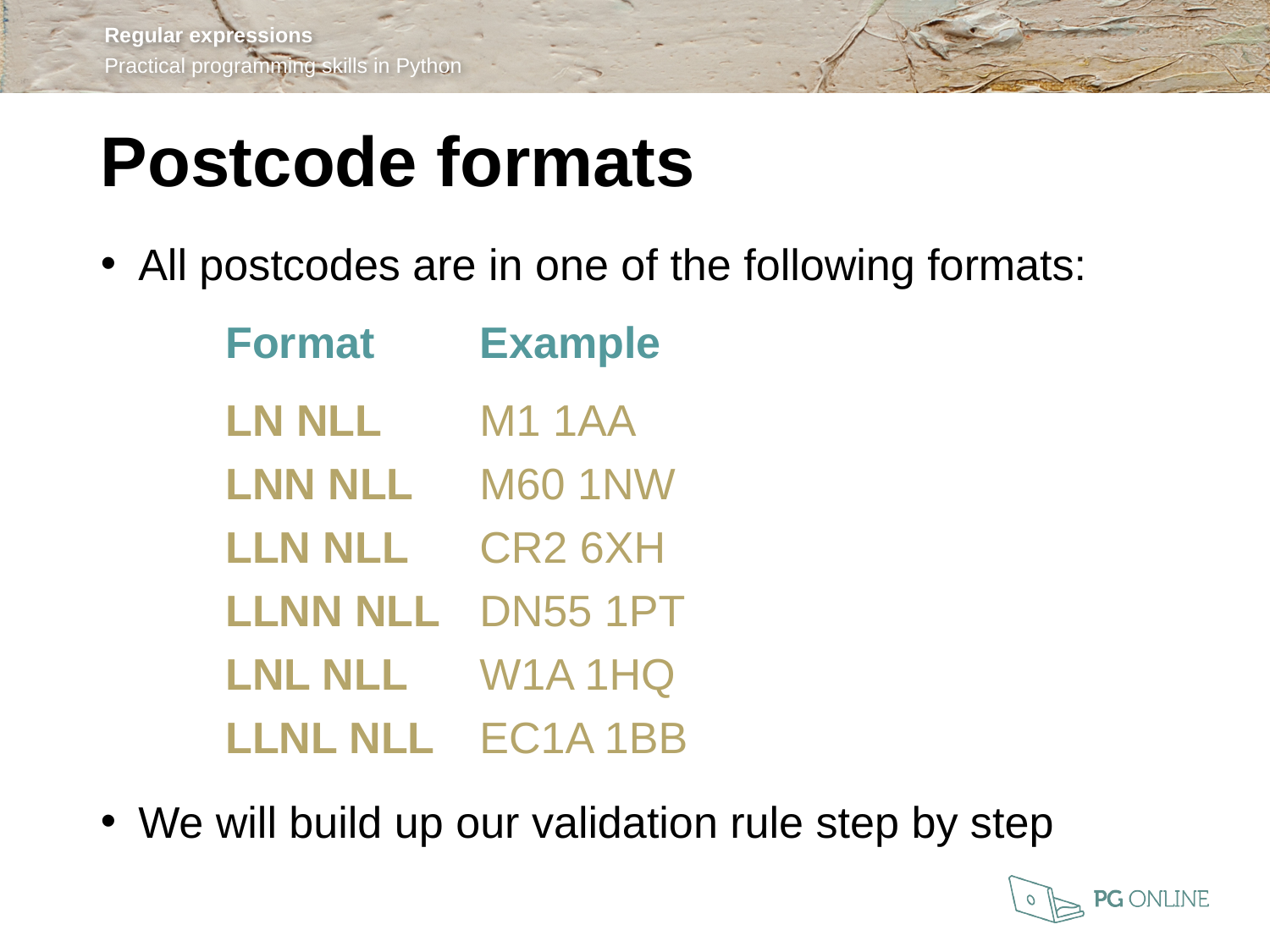

Postcode formats
All postcodes are in one of the following formats:
Format 	Example
LN NLL 	M1 1AA
LNN NLL 	M60 1NW
LLN NLL 	CR2 6XH
LLNN NLL 	DN55 1PT
LNL NLL 	W1A 1HQ
LLNL NLL 	EC1A 1BB
We will build up our validation rule step by step